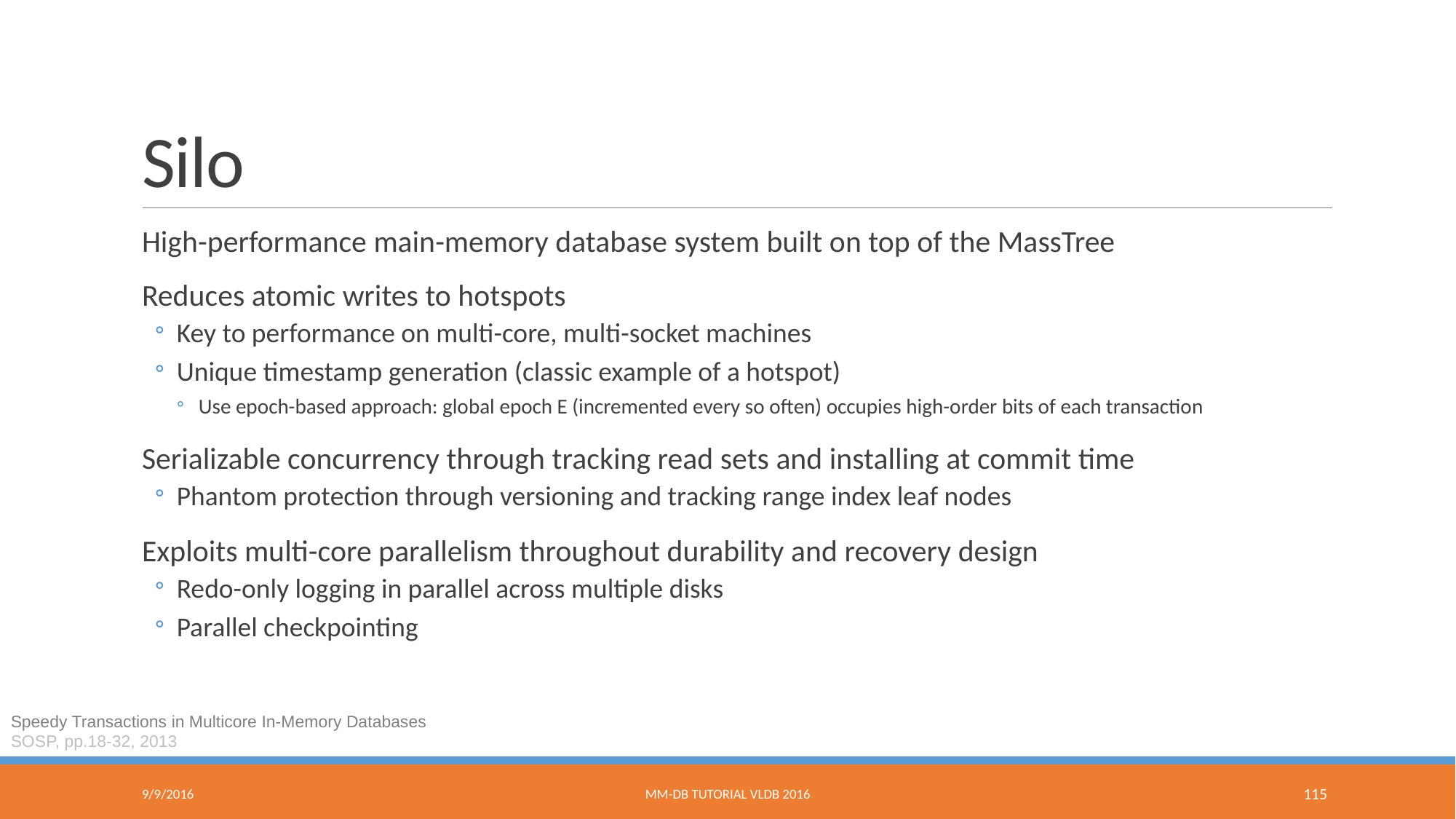

# Silo
High-performance main-memory database system built on top of the MassTree
Reduces atomic writes to hotspots
Key to performance on multi-core, multi-socket machines
Unique timestamp generation (classic example of a hotspot)
Use epoch-based approach: global epoch E (incremented every so often) occupies high-order bits of each transaction
Serializable concurrency through tracking read sets and installing at commit time
Phantom protection through versioning and tracking range index leaf nodes
Exploits multi-core parallelism throughout durability and recovery design
Redo-only logging in parallel across multiple disks
Parallel checkpointing

Speedy Transactions in Multicore In-Memory Databases
SOSP, pp.18-32, 2013
9/9/2016
MM-DB Tutorial VLDB 2016
115